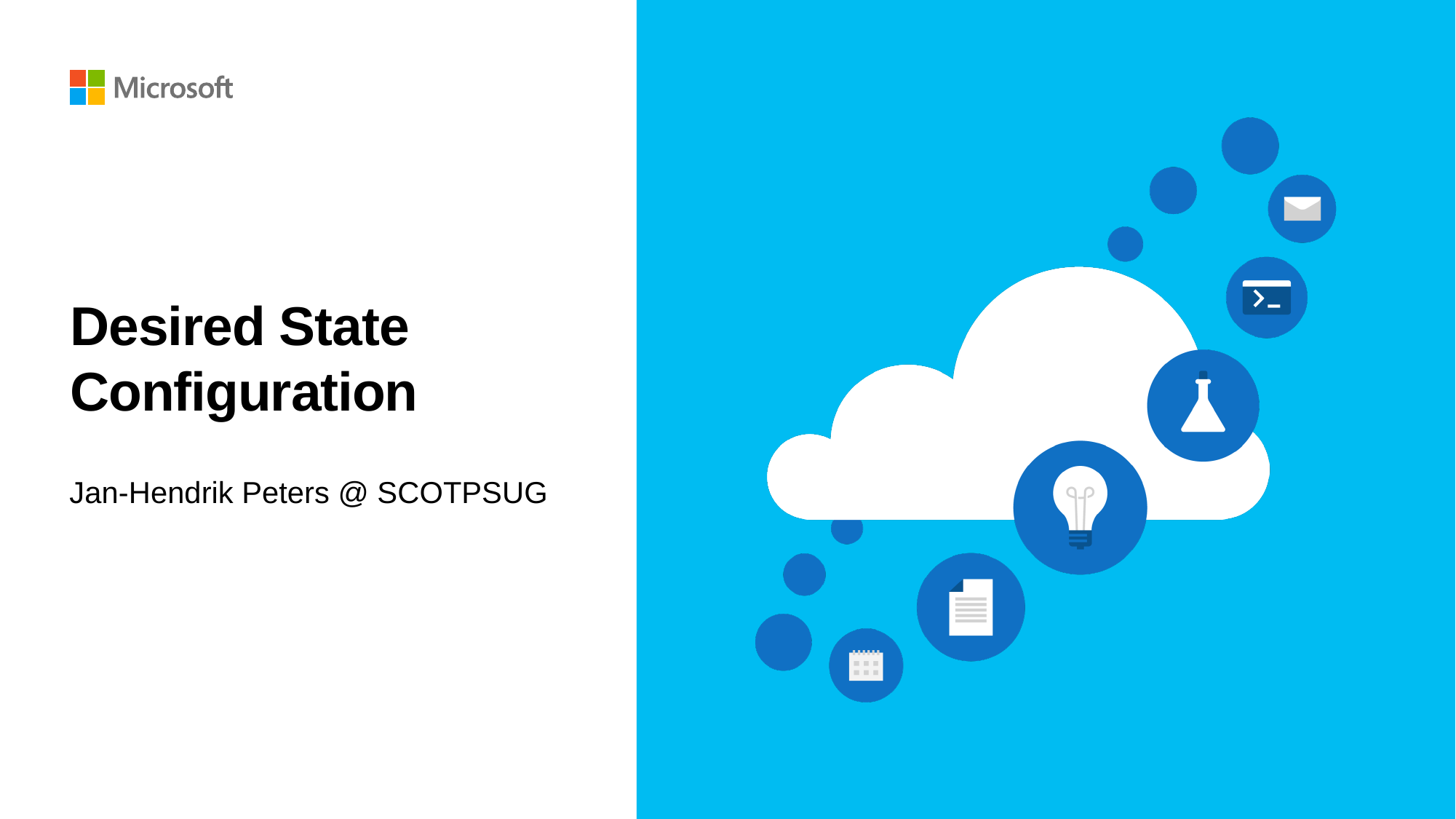

# Desired State Configuration
Jan-Hendrik Peters @ SCOTPSUG